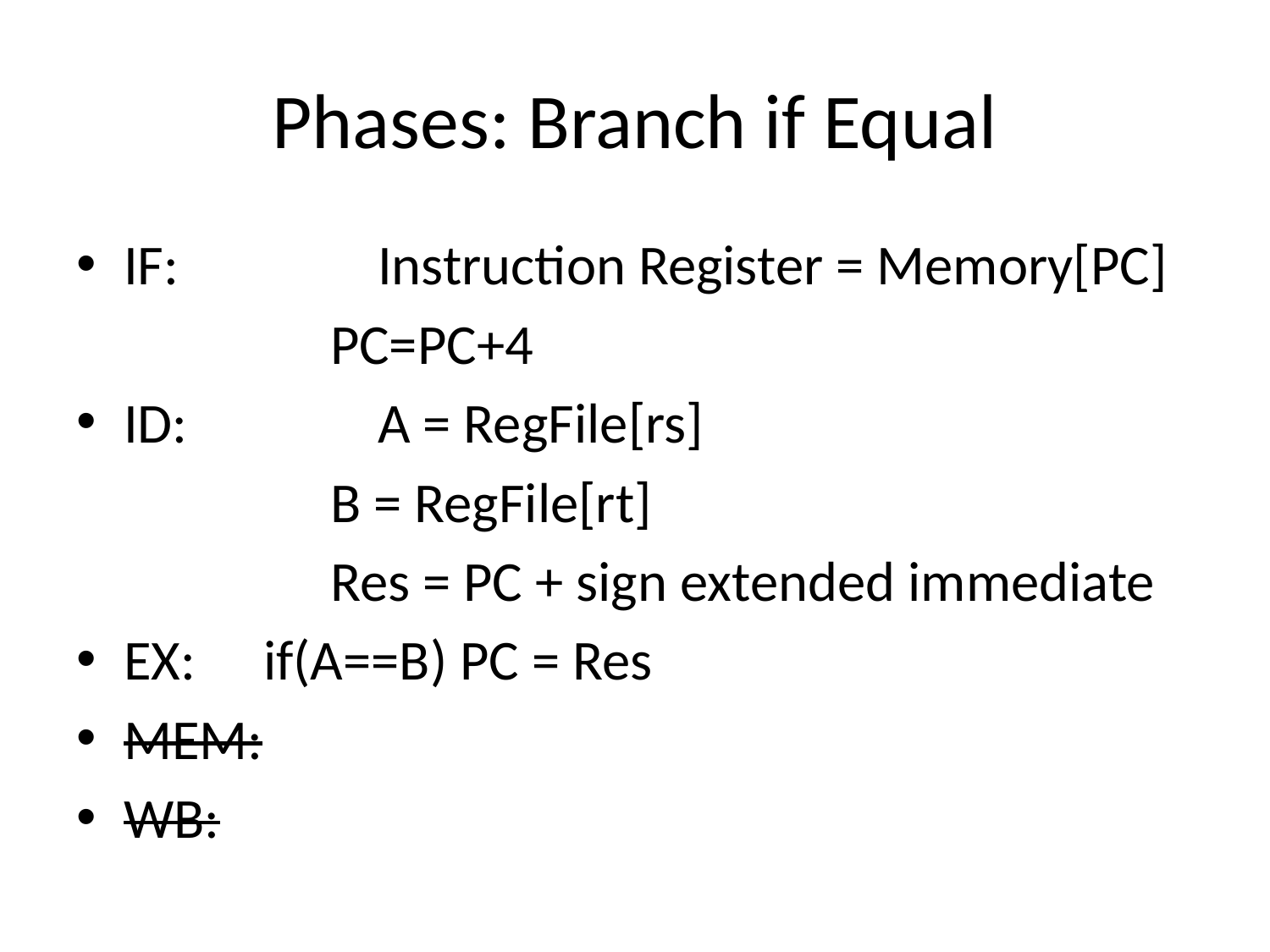

# Phases: Branch if Equal
IF: 		Instruction Register = Memory[PC]
		PC=PC+4
ID: 		A = RegFile[rs]
		B = RegFile[rt]
		Res = PC + sign extended immediate
EX: 	 if(A==B) PC = Res
MEM:
WB: